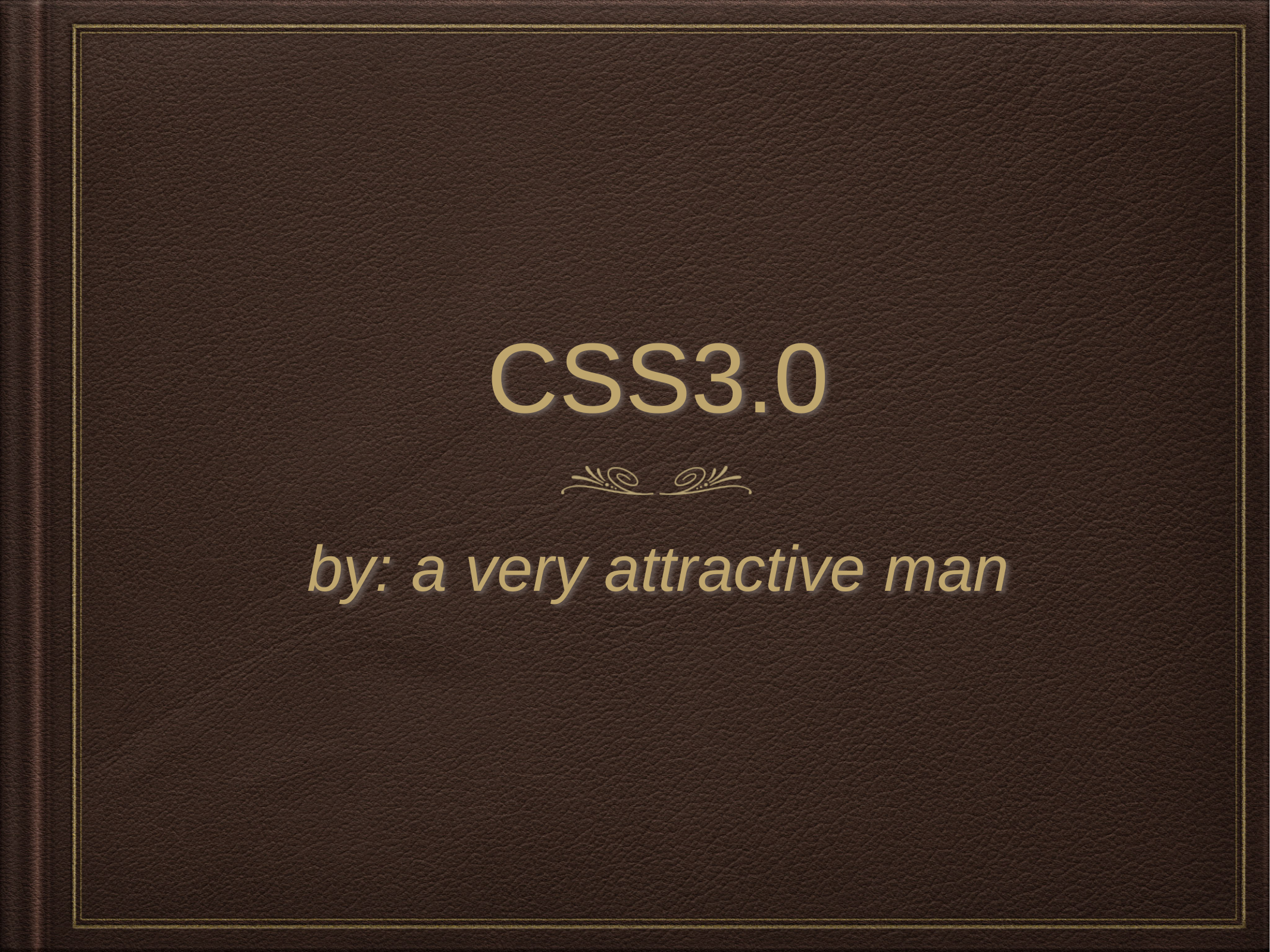

# CSS3.0
by: a very attractive man